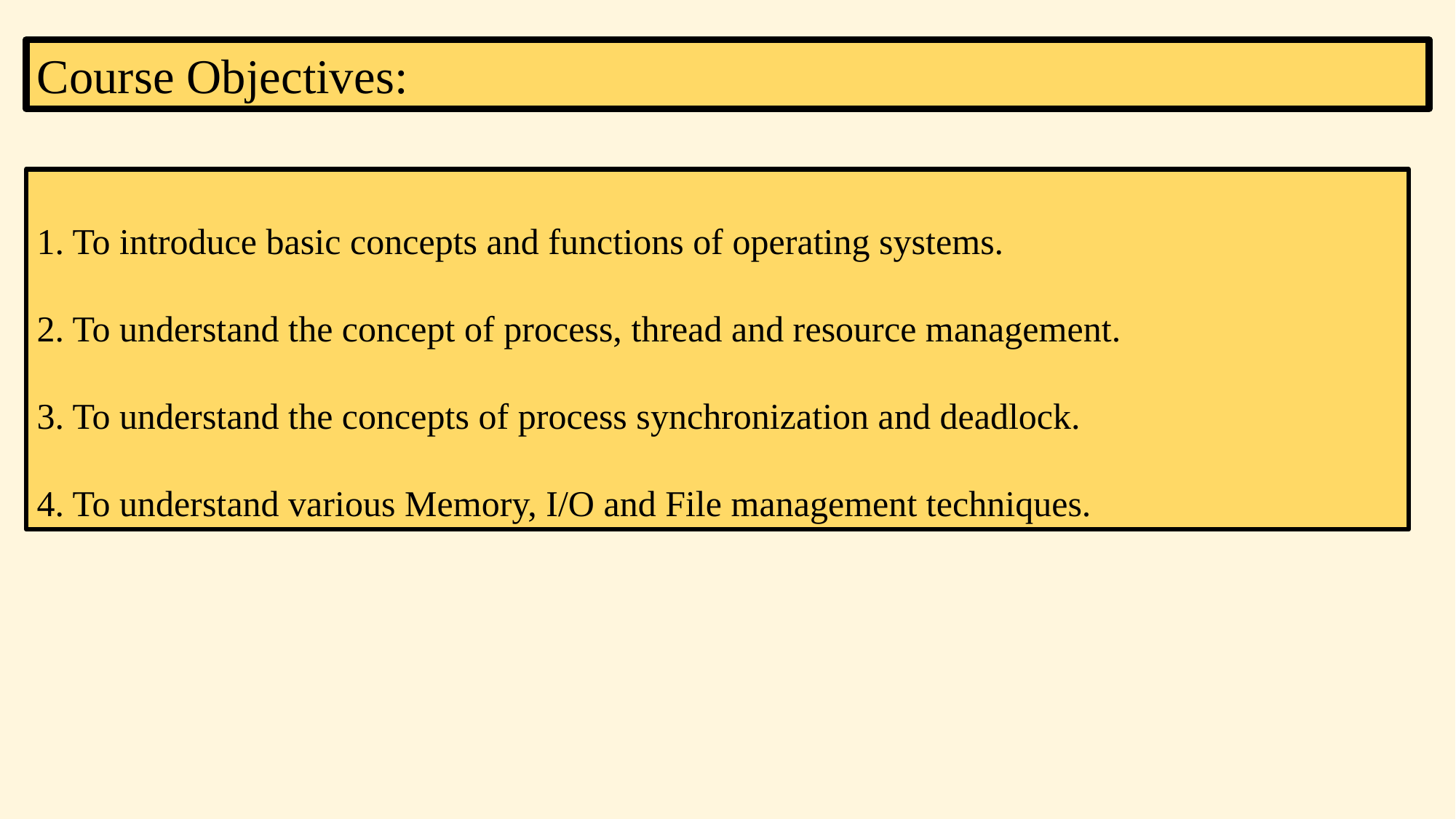

Course Objectives:
1. To introduce basic concepts and functions of operating systems.
2. To understand the concept of process, thread and resource management.
3. To understand the concepts of process synchronization and deadlock.
4. To understand various Memory, I/O and File management techniques.